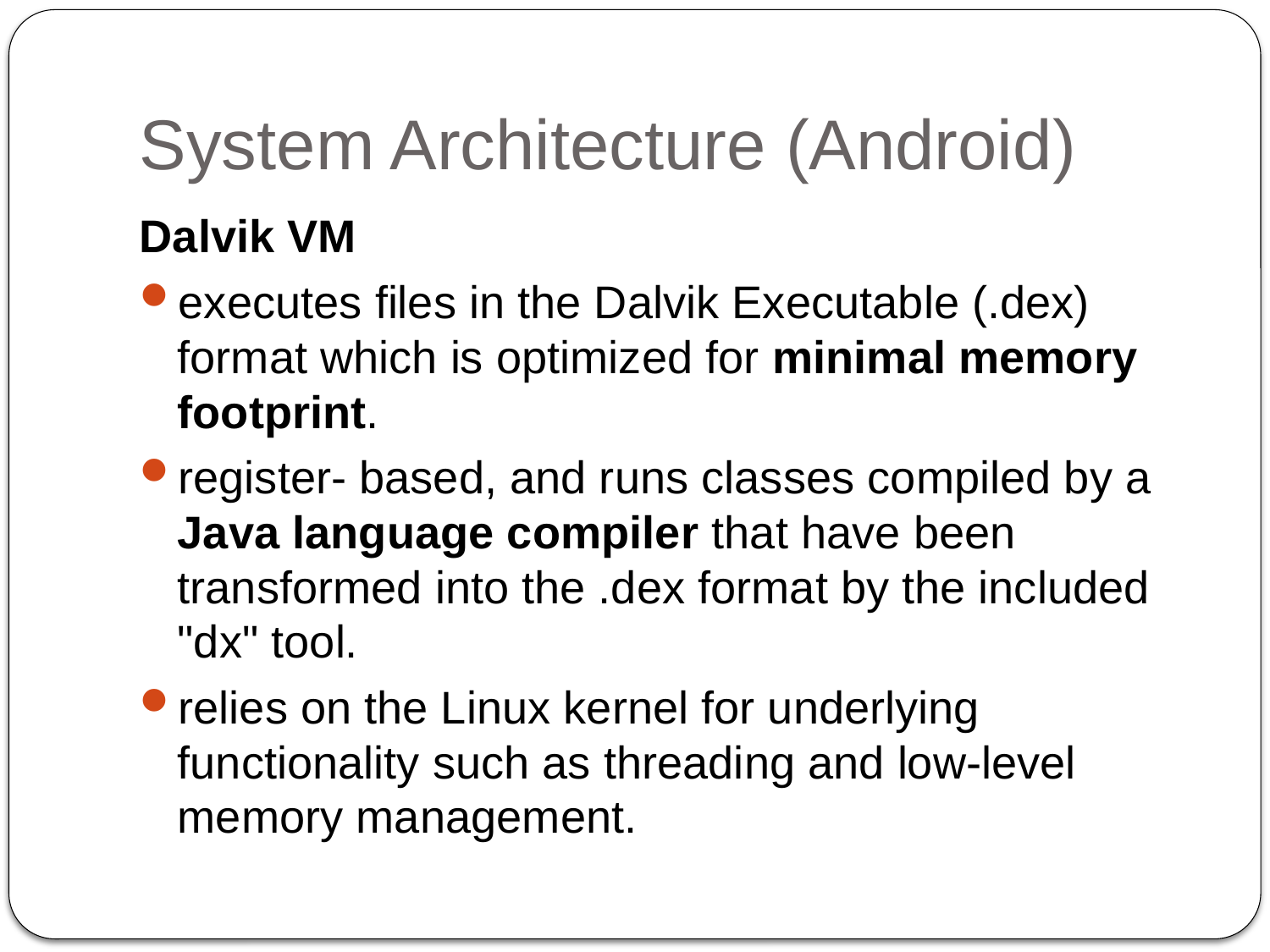

# System Architecture (Android)
Dalvik VM
executes files in the Dalvik Executable (.dex) format which is optimized for minimal memory footprint.
register- based, and runs classes compiled by a Java language compiler that have been transformed into the .dex format by the included "dx" tool.
relies on the Linux kernel for underlying functionality such as threading and low-level memory management.